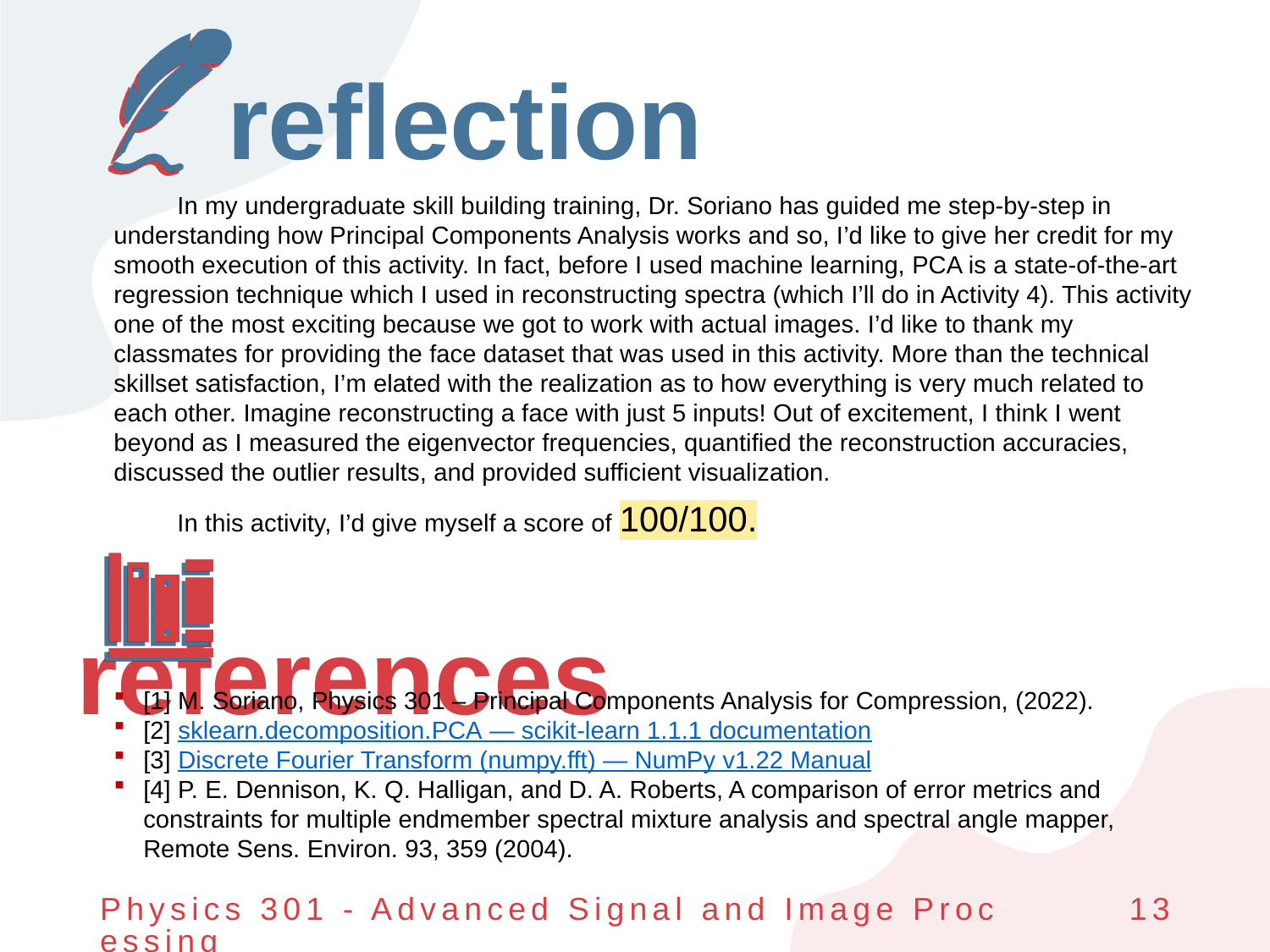

# reflection
In my undergraduate skill building training, Dr. Soriano has guided me step-by-step in understanding how Principal Components Analysis works and so, I’d like to give her credit for my smooth execution of this activity. In fact, before I used machine learning, PCA is a state-of-the-art regression technique which I used in reconstructing spectra (which I’ll do in Activity 4). This activity one of the most exciting because we got to work with actual images. I’d like to thank my classmates for providing the face dataset that was used in this activity. More than the technical skillset satisfaction, I’m elated with the realization as to how everything is very much related to each other. Imagine reconstructing a face with just 5 inputs! Out of excitement, I think I went beyond as I measured the eigenvector frequencies, quantified the reconstruction accuracies, discussed the outlier results, and provided sufficient visualization.
In this activity, I’d give myself a score of 100/100.

[1] M. Soriano, Physics 301 – Principal Components Analysis for Compression, (2022).
[2] sklearn.decomposition.PCA — scikit-learn 1.1.1 documentation
[3] Discrete Fourier Transform (numpy.fft) — NumPy v1.22 Manual
[4] P. E. Dennison, K. Q. Halligan, and D. A. Roberts, A comparison of error metrics and constraints for multiple endmember spectral mixture analysis and spectral angle mapper, Remote Sens. Environ. 93, 359 (2004).

Physics 301 - Advanced Signal and Image Processing
13